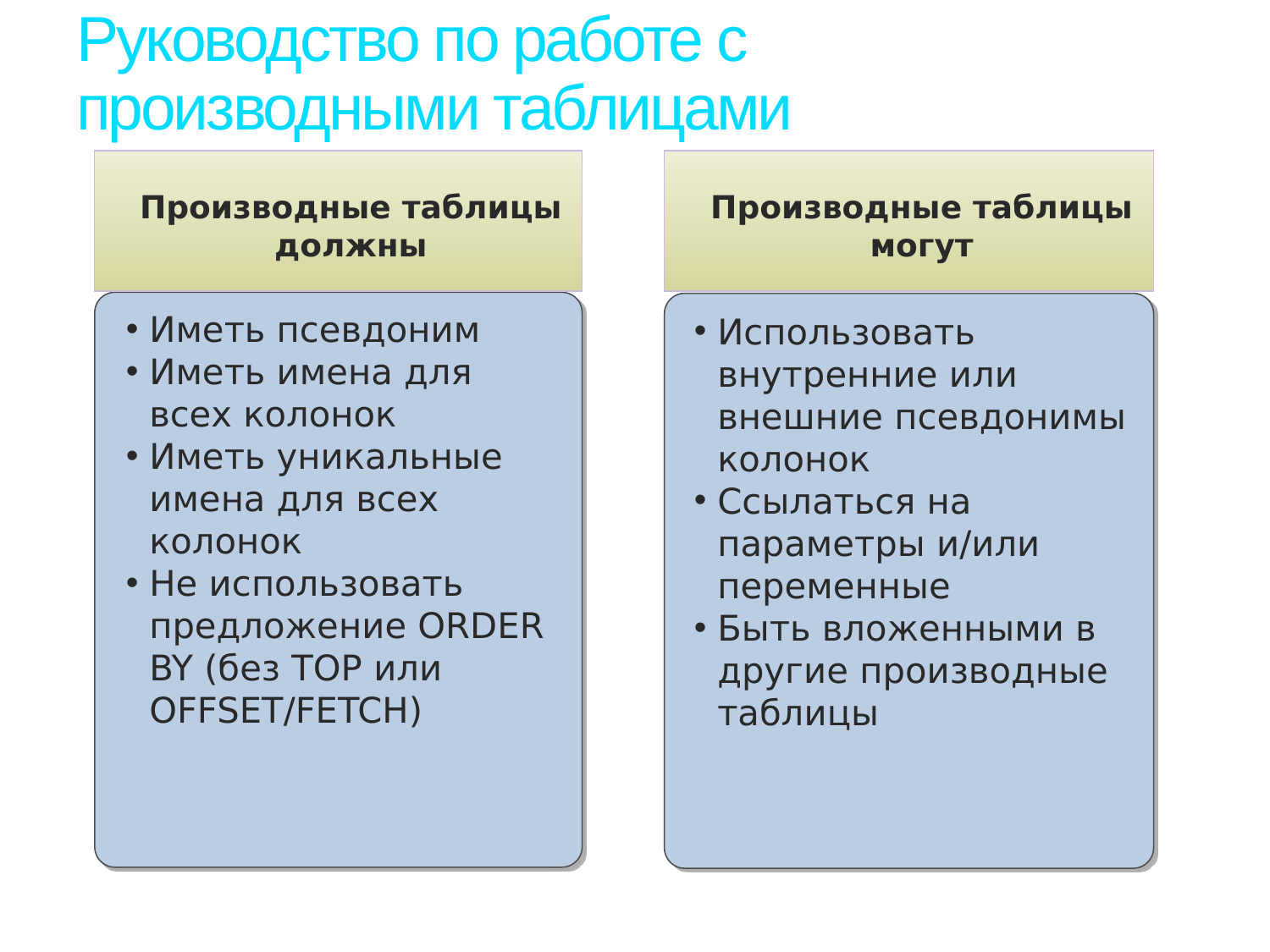

# Руководство по работе с производными таблицами
Производные таблицы должны

Иметь псевдоним
Иметь имена для всех колонок
Иметь уникальные имена для всех колонок
Не использовать предложение ORDER BY (без TOP или OFFSET/FETCH)
Производные таблицы могут

Использовать внутренние или внешние псевдонимы колонок
Ссылаться на параметры и/или переменные
Быть вложенными в другие производные таблицы